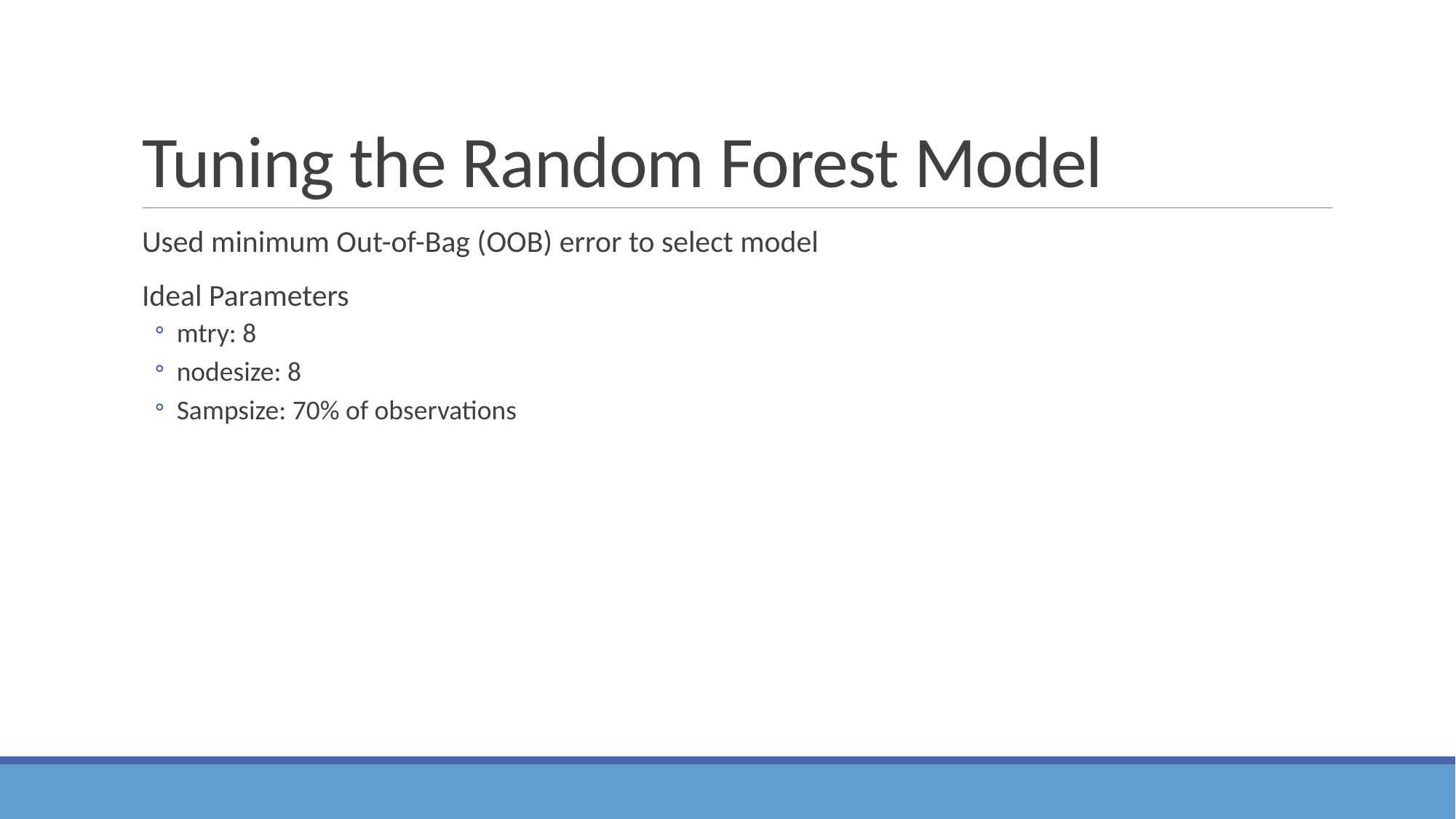

# Tuning the Random Forest Model
Used minimum Out-of-Bag (OOB) error to select model
Ideal Parameters
mtry: 8
nodesize: 8
Sampsize: 70% of observations